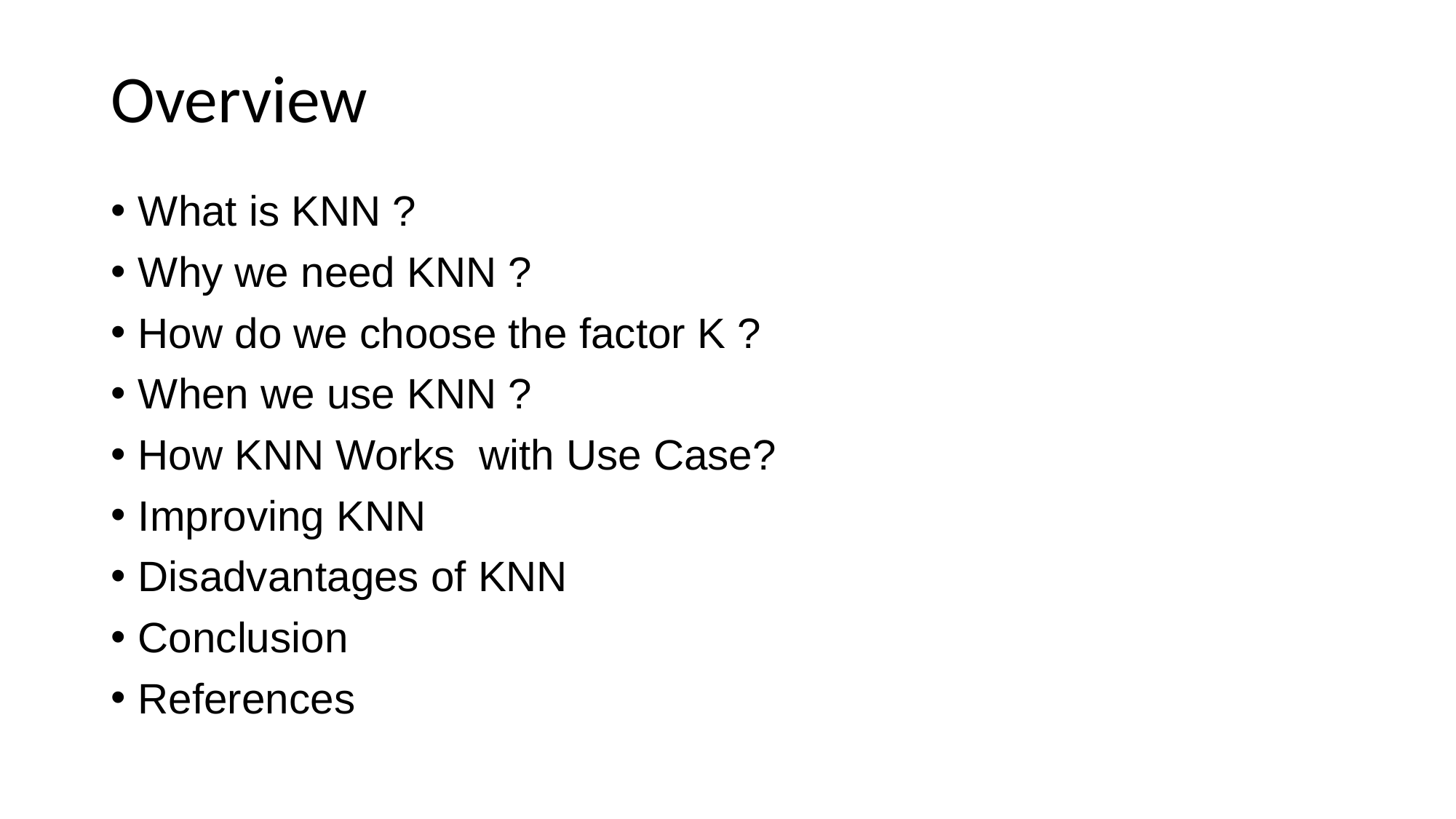

# Overview
What is KNN ?
Why we need KNN ?
How do we choose the factor K ?
When we use KNN ?
How KNN Works  with Use Case?
Improving KNN
Disadvantages of KNN
Conclusion
References